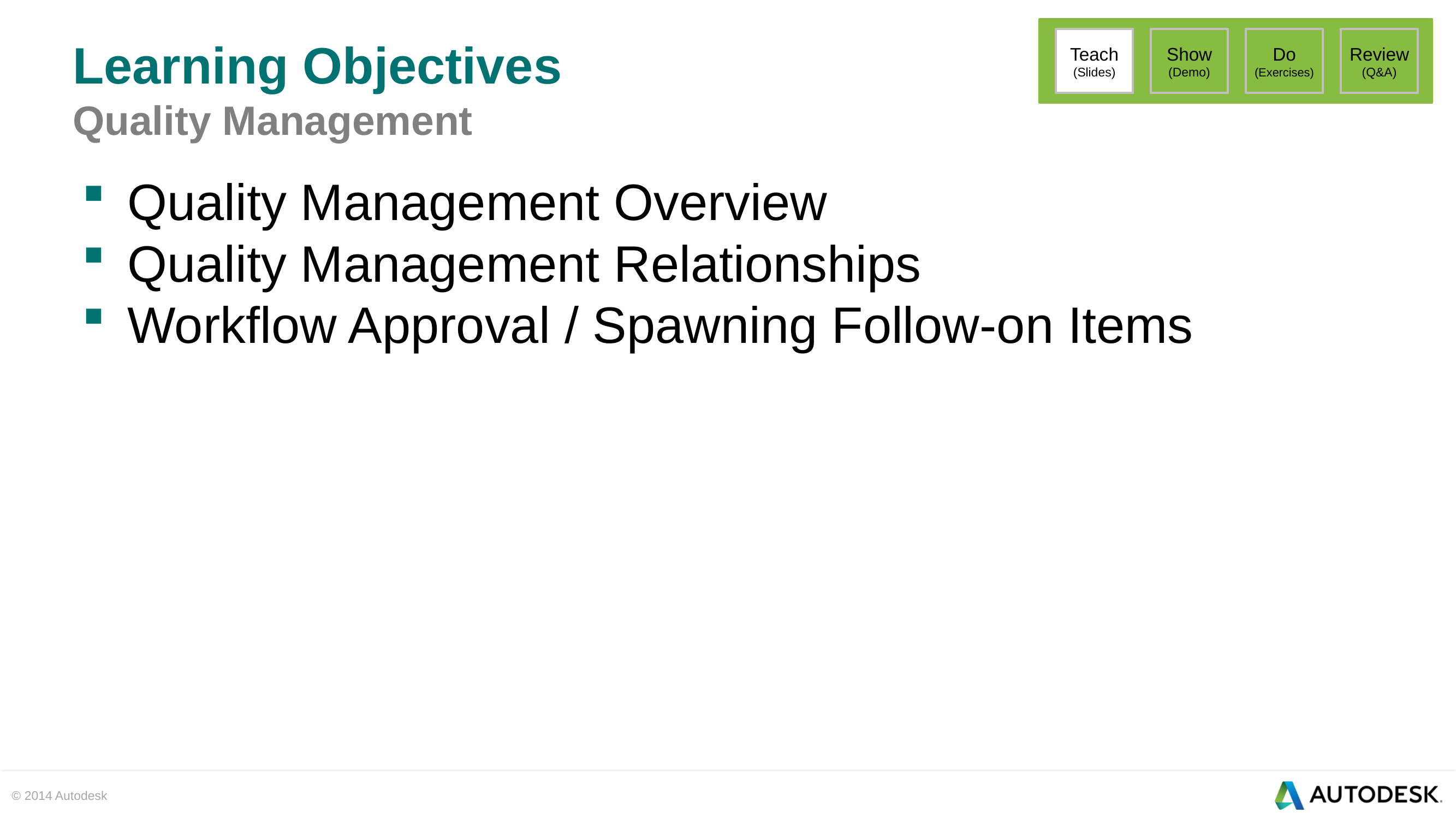

Teach
(Slides)
Show
(Demo)
Do
(Exercises)
Review
(Q&A)
# Learning Objectives Quality Management
Quality Management Overview
Quality Management Relationships
Workflow Approval / Spawning Follow-on Items